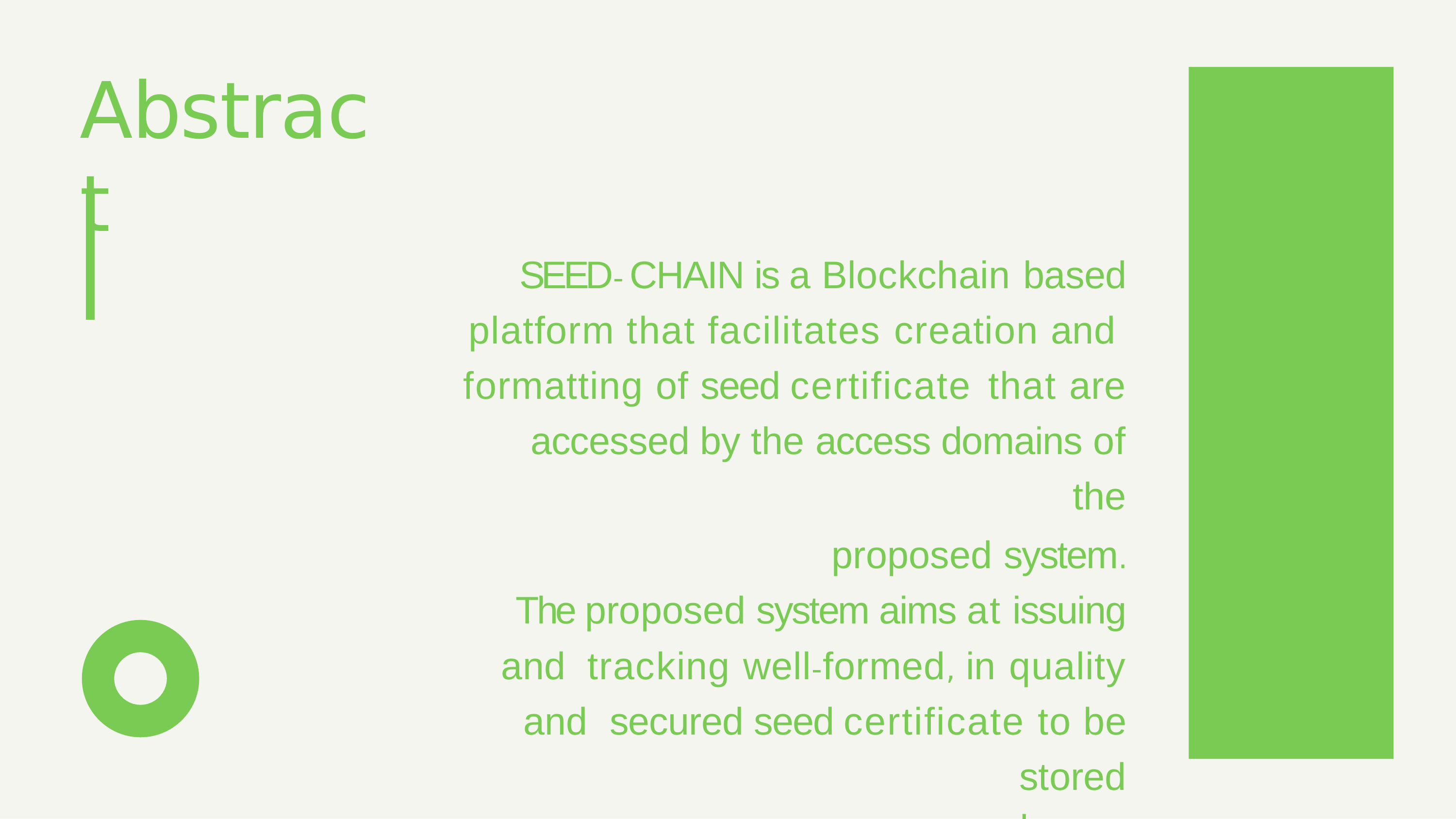

# Abstract

SEED- CHAIN is a Blockchain based  platform that facilitates creation and  formatting of seed certificate that are  accessed by the access domains of the
proposed system.  The proposed system aims at issuing and  tracking well-formed, in quality and  secured seed certificate to be stored
and rendered when requested.